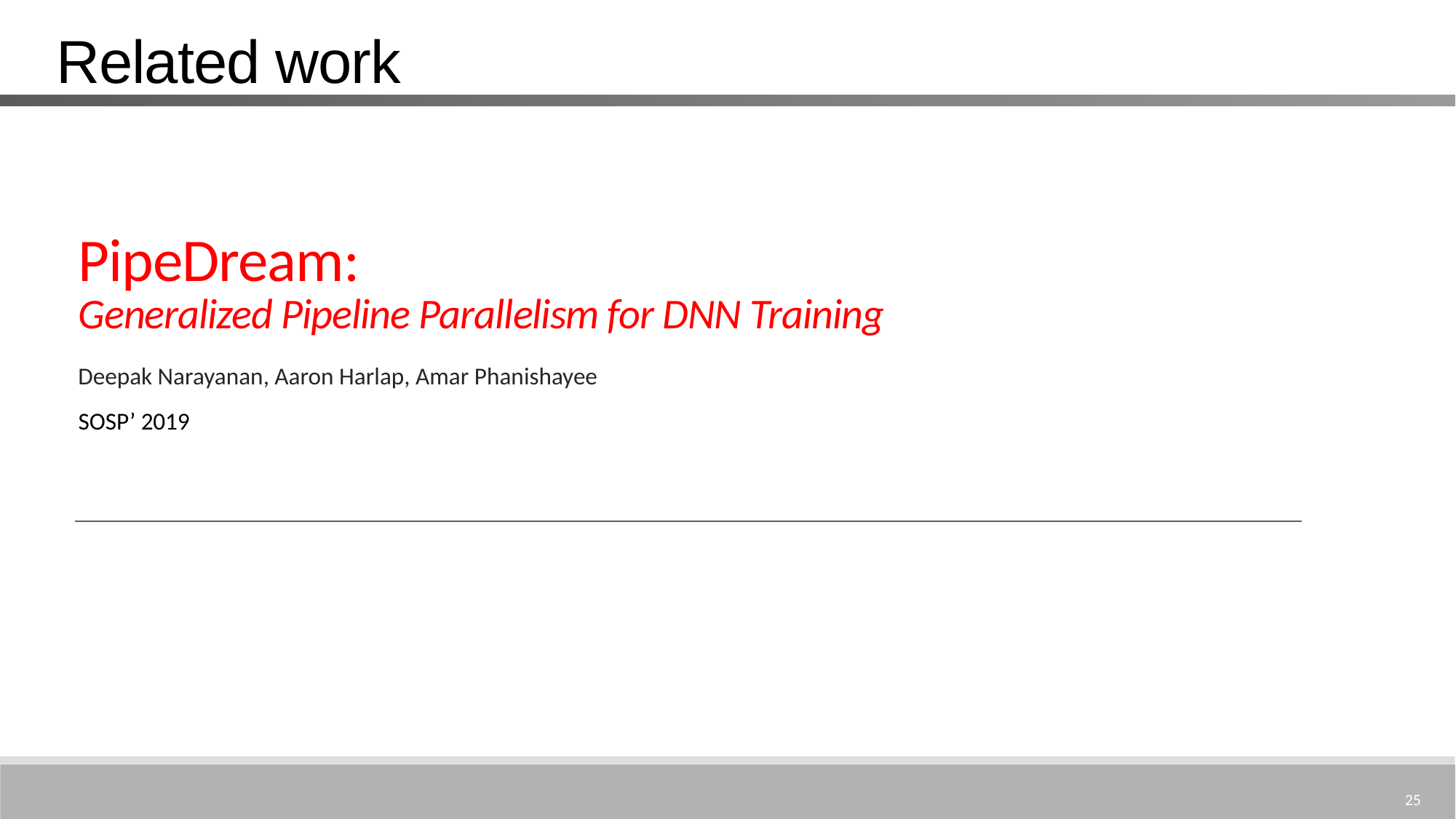

# Related work

PipeDream:
Generalized Pipeline Parallelism for DNN Training
Deepak Narayanan, Aaron Harlap, Amar Phanishayee
SOSP’ 2019
25